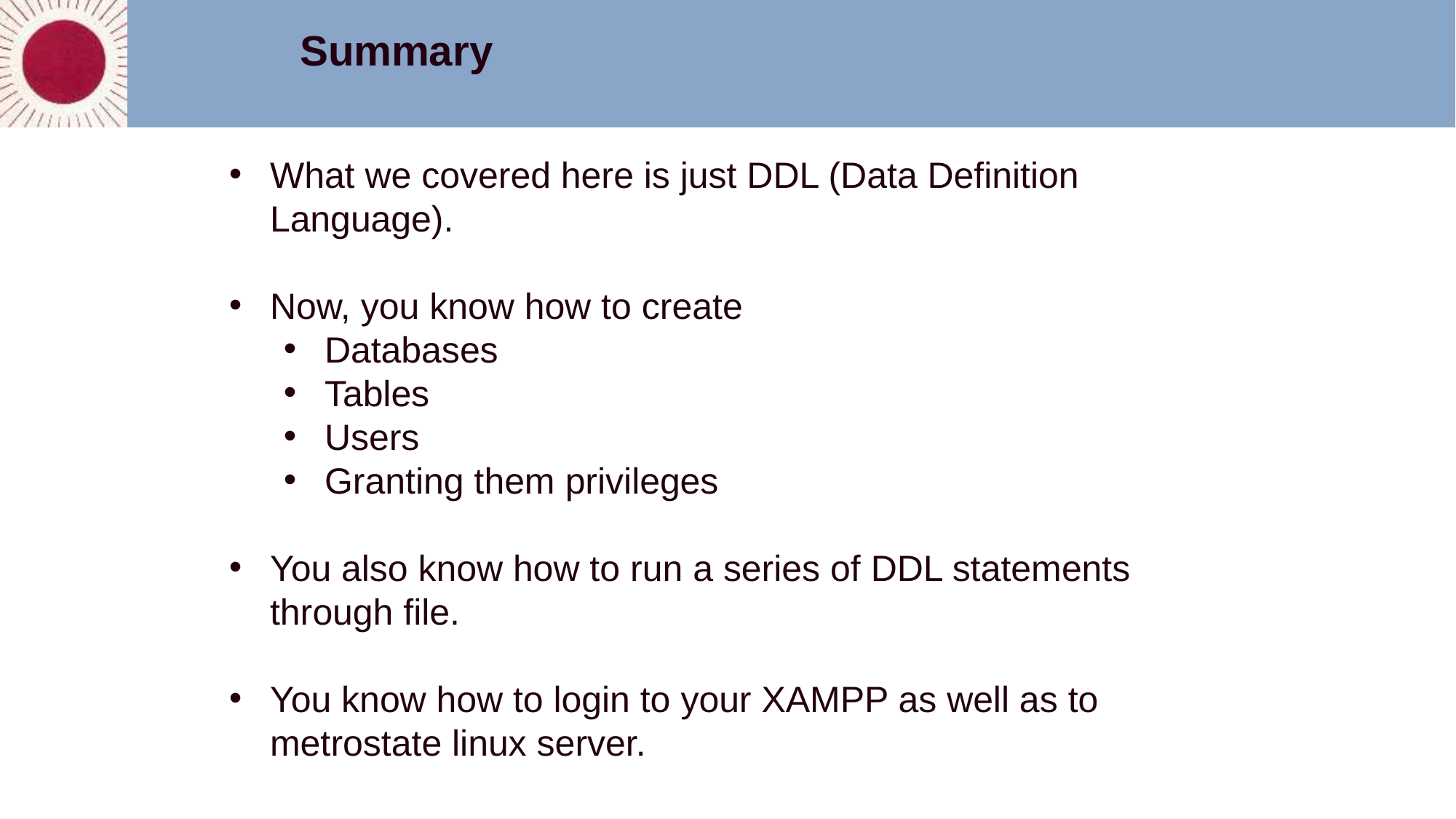

Summary
What we covered here is just DDL (Data Definition Language).

Now, you know how to create
Databases
Tables
Users
Granting them privileges

You also know how to run a series of DDL statements through file.

You know how to login to your XAMPP as well as to metrostate linux server.